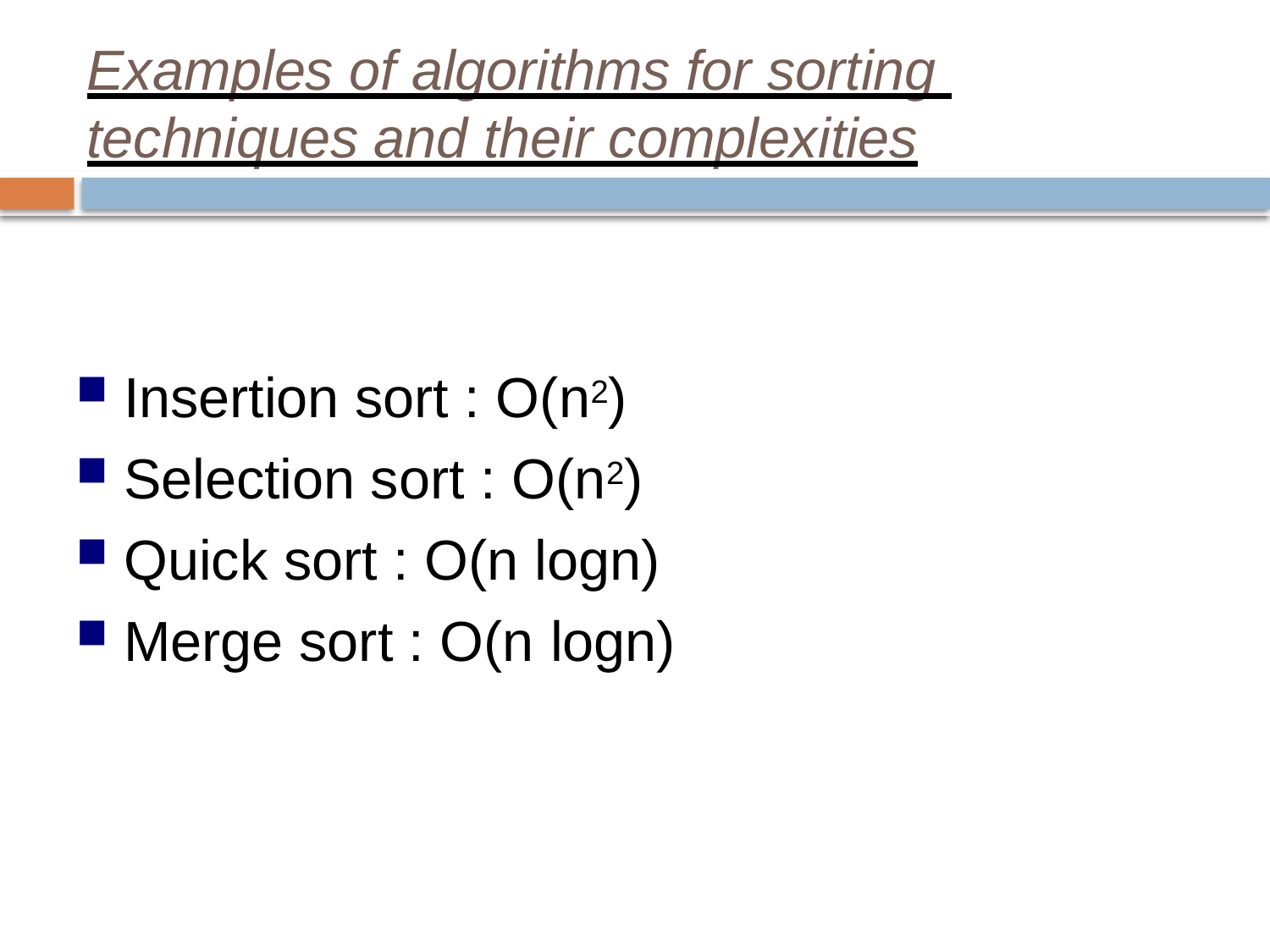

# Examples of algorithms for sorting  techniques and their complexities
Insertion sort : O(n2)
Selection sort : O(n2)
Quick sort : O(n logn)
Merge sort : O(n logn)